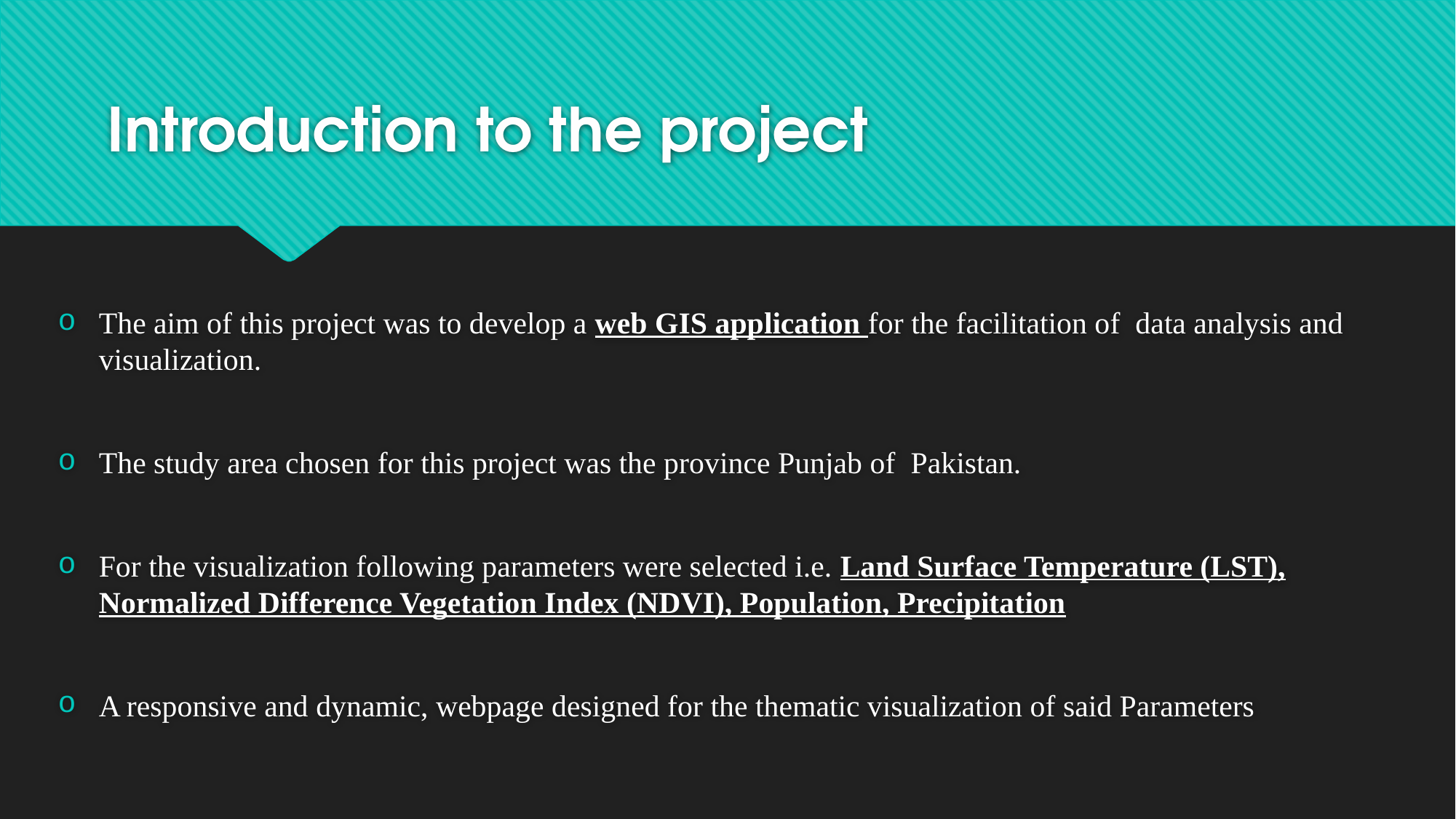

# Introduction to the project
The aim of this project was to develop a web GIS application for the facilitation of  data analysis and visualization.

The study area chosen for this project was the province Punjab of  Pakistan.

For the visualization following parameters were selected i.e. Land Surface Temperature (LST), Normalized Difference Vegetation Index (NDVI), Population, Precipitation

A responsive and dynamic, webpage designed for the thematic visualization of said Parameters